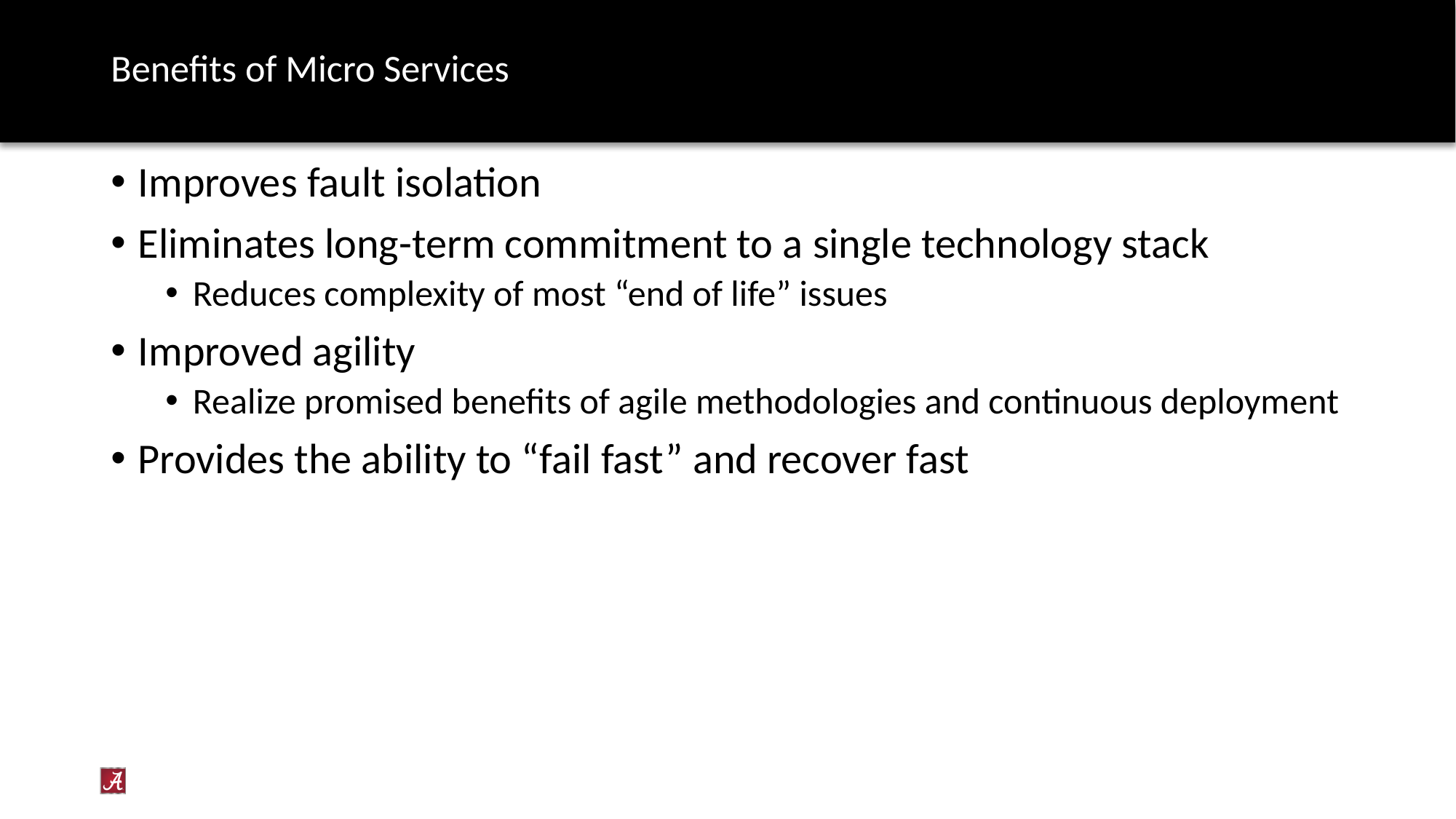

# Benefits of Micro Services
Improves fault isolation
Eliminates long-term commitment to a single technology stack
Reduces complexity of most “end of life” issues
Improved agility
Realize promised benefits of agile methodologies and continuous deployment
Provides the ability to “fail fast” and recover fast